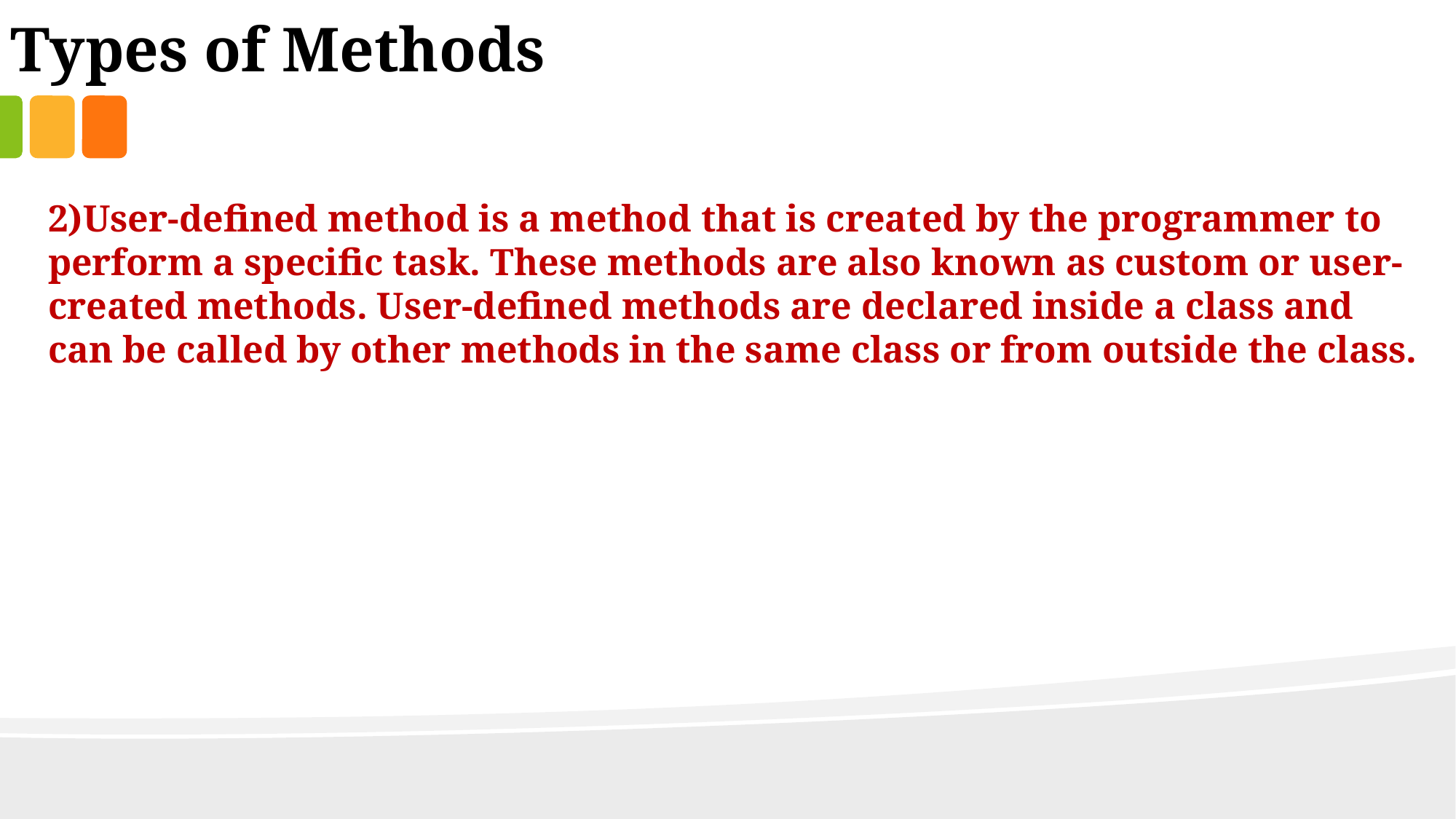

Types of Methods
2)User-defined method is a method that is created by the programmer to perform a specific task. These methods are also known as custom or user-created methods. User-defined methods are declared inside a class and can be called by other methods in the same class or from outside the class.